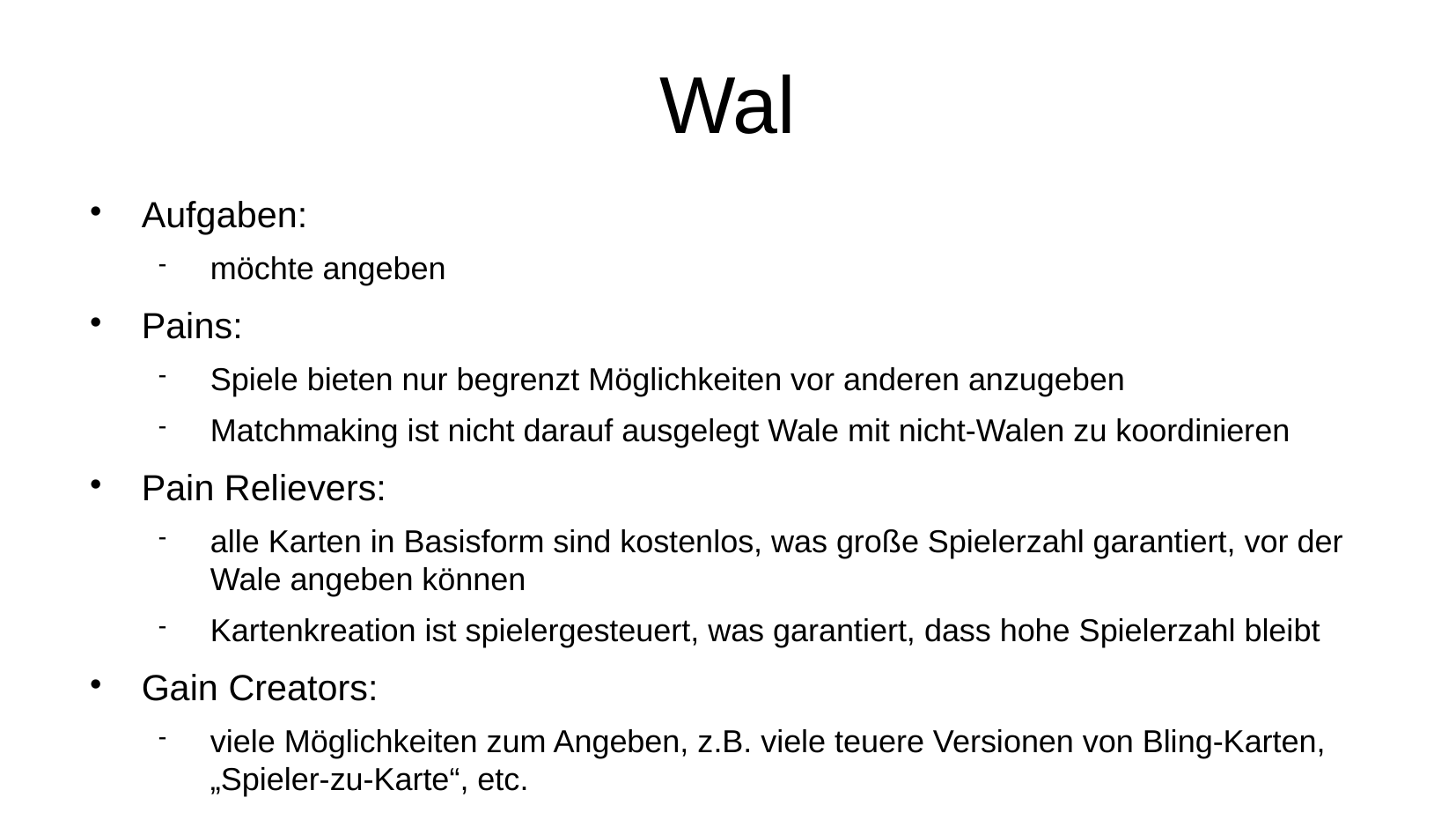

# Wal
Aufgaben:
möchte angeben
Pains:
Spiele bieten nur begrenzt Möglichkeiten vor anderen anzugeben
Matchmaking ist nicht darauf ausgelegt Wale mit nicht-Walen zu koordinieren
Pain Relievers:
alle Karten in Basisform sind kostenlos, was große Spielerzahl garantiert, vor der Wale angeben können
Kartenkreation ist spielergesteuert, was garantiert, dass hohe Spielerzahl bleibt
Gain Creators:
viele Möglichkeiten zum Angeben, z.B. viele teuere Versionen von Bling-Karten, „Spieler-zu-Karte“, etc.